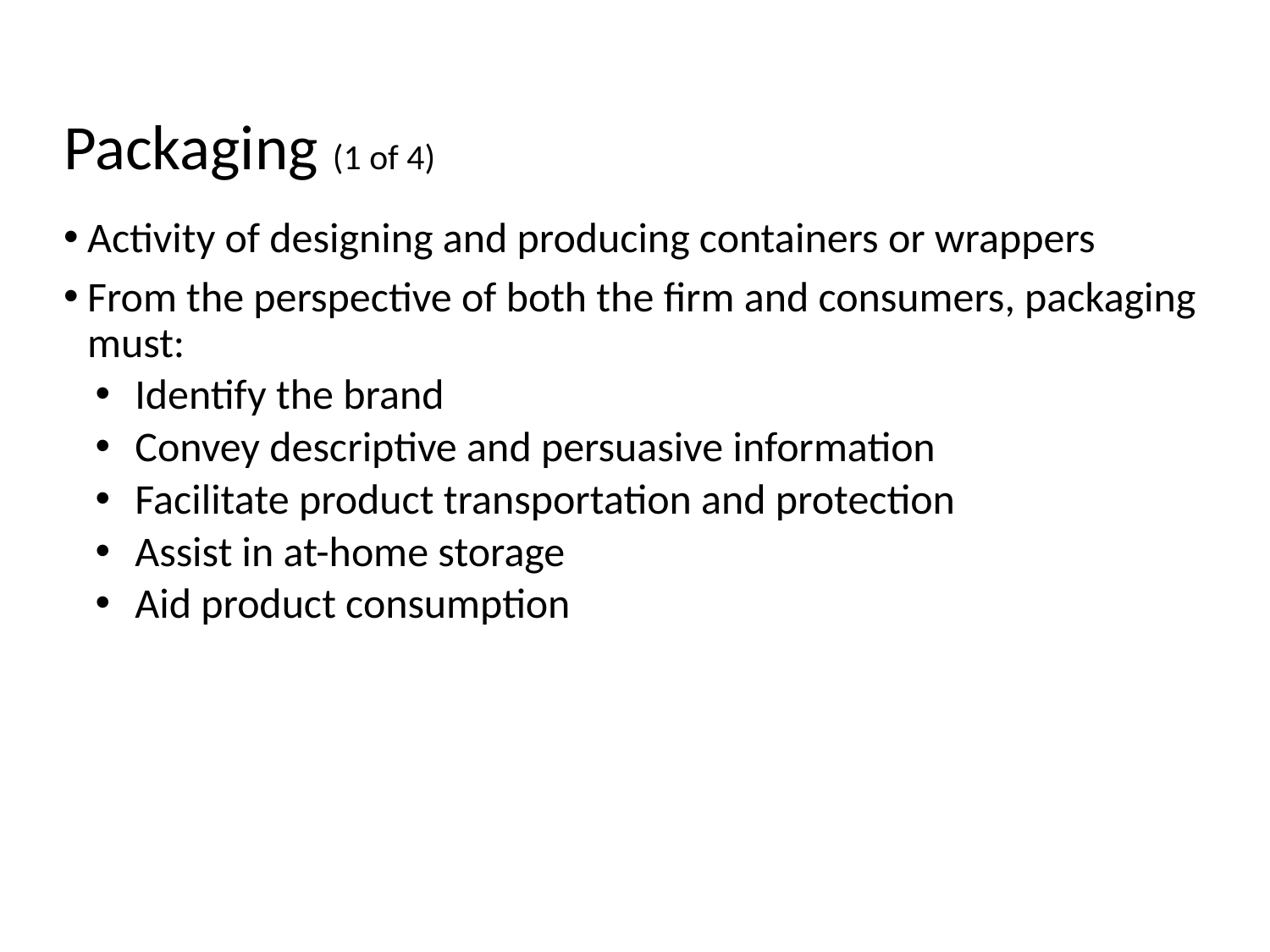

# Packaging (1 of 4)
Activity of designing and producing containers or wrappers
From the perspective of both the firm and consumers, packaging must:
Identify the brand
Convey descriptive and persuasive information
Facilitate product transportation and protection
Assist in at-home storage
Aid product consumption